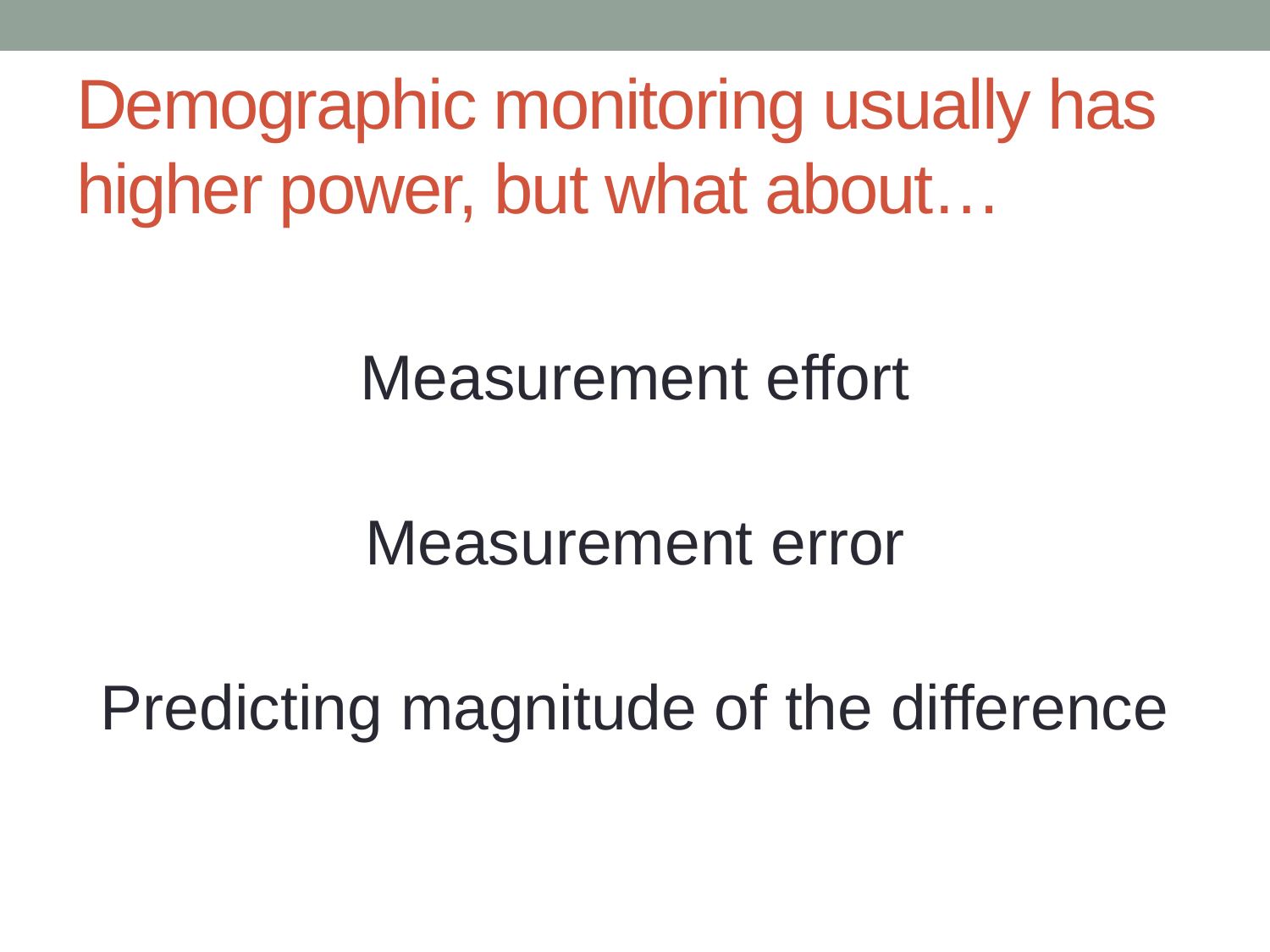

# Demographic monitoring usually has higher power, but what about…
Measurement effort
Measurement error
Predicting magnitude of the difference